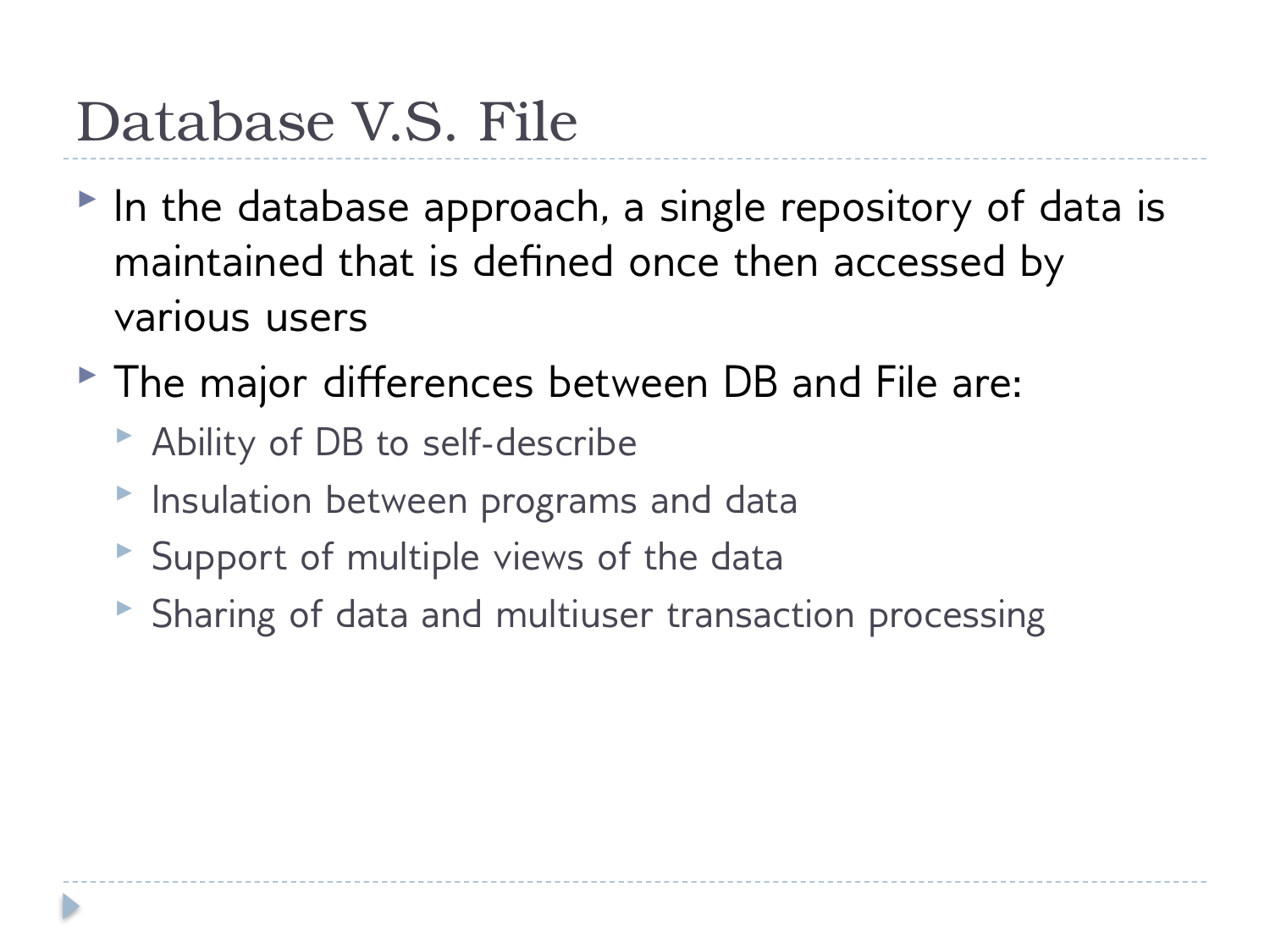

# Database V.S. File
In the database approach, a single repository of data is maintained that is defined once then accessed by various users
The major differences between DB and File are:
Ability of DB to self-describe
Insulation between programs and data
Support of multiple views of the data
Sharing of data and multiuser transaction processing